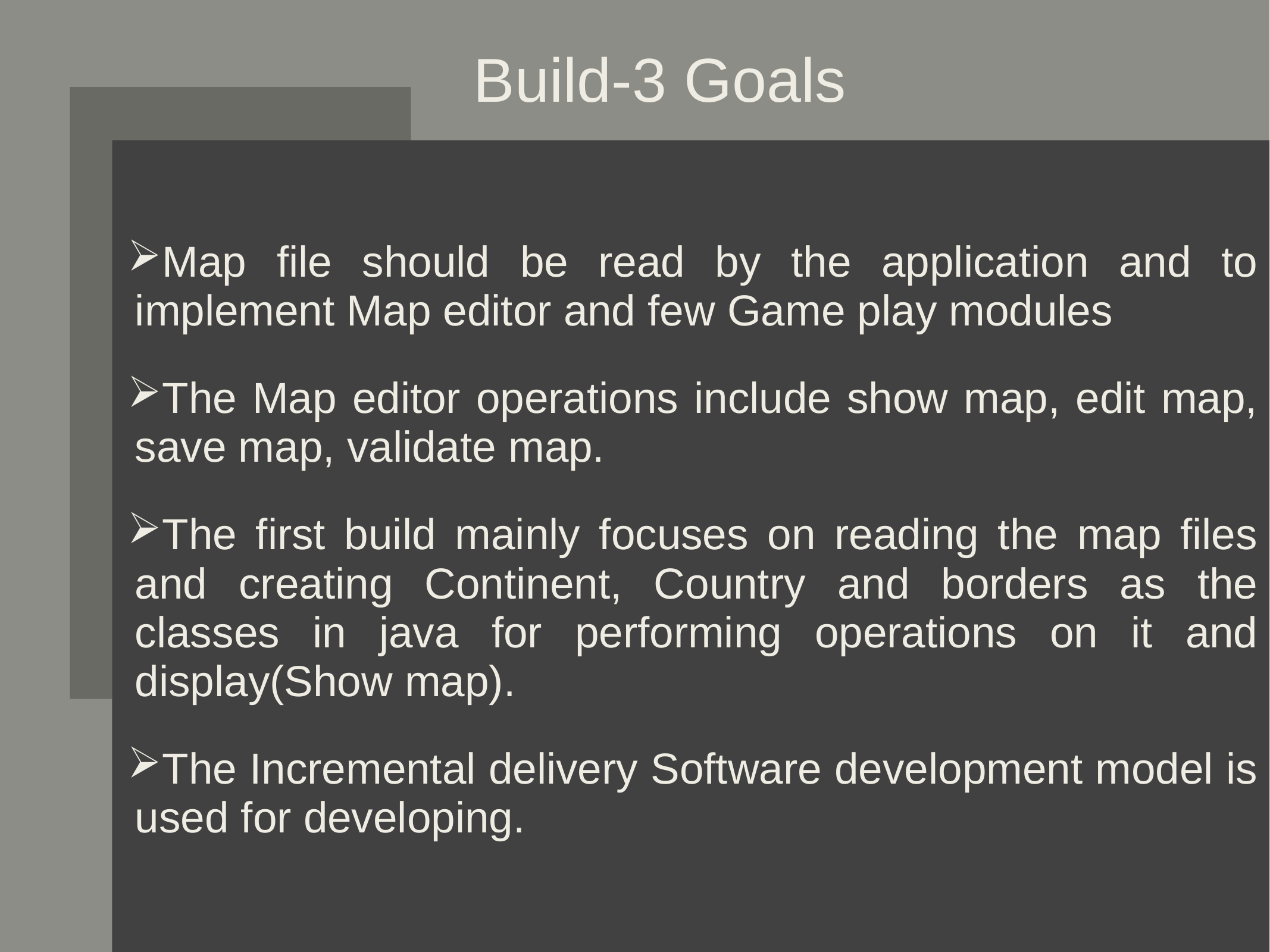

# Build-3 Goals

Map file should be read by the application and to implement Map editor and few Game play modules
The Map editor operations include show map, edit map, save map, validate map.
The first build mainly focuses on reading the map files and creating Continent, Country and borders as the classes in java for performing operations on it and display(Show map).
The Incremental delivery Software development model is used for developing.